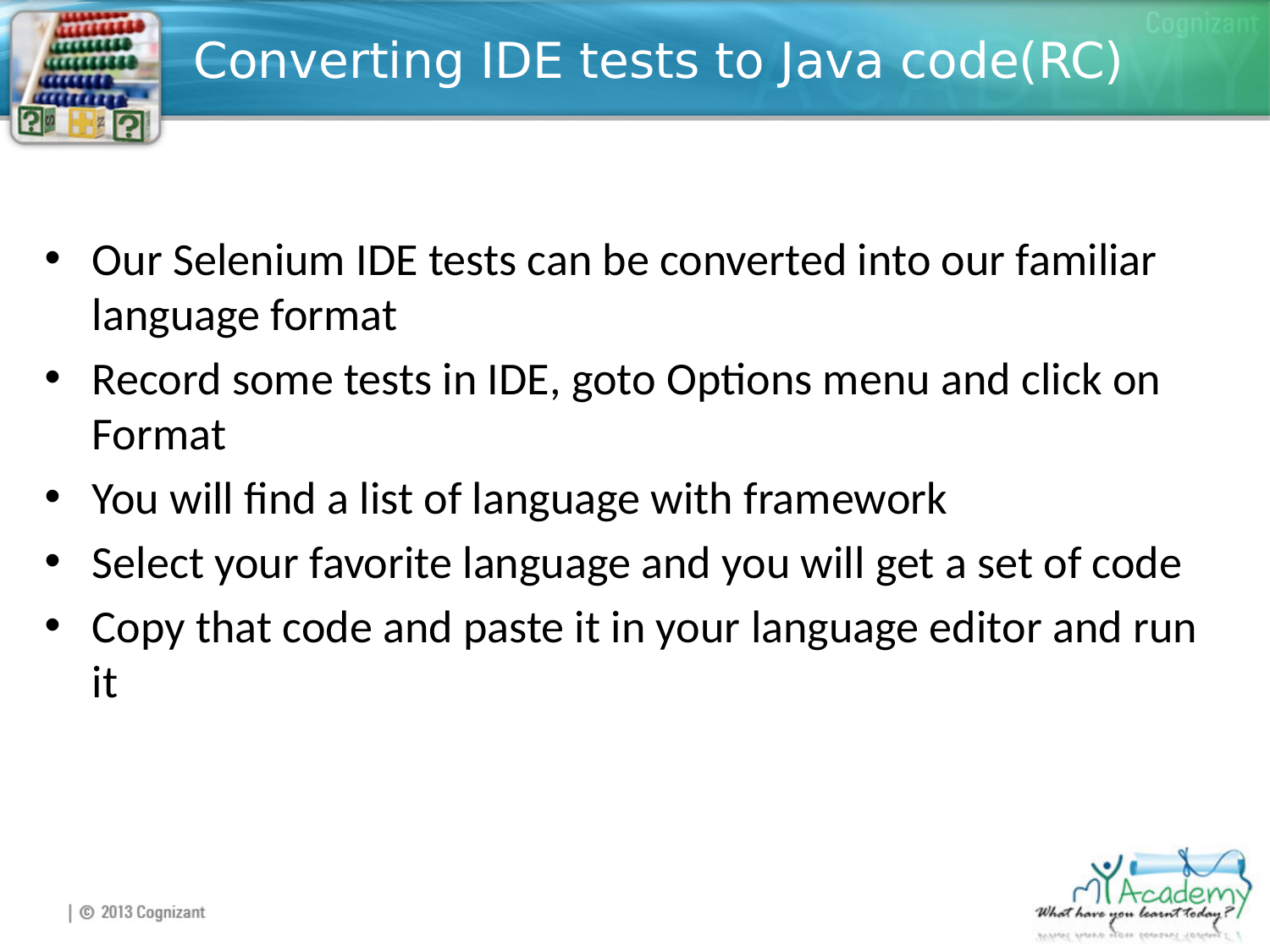

# Converting IDE tests to Java code(RC)
Our Selenium IDE tests can be converted into our familiar language format
Record some tests in IDE, goto Options menu and click on Format
You will find a list of language with framework
Select your favorite language and you will get a set of code
Copy that code and paste it in your language editor and run it